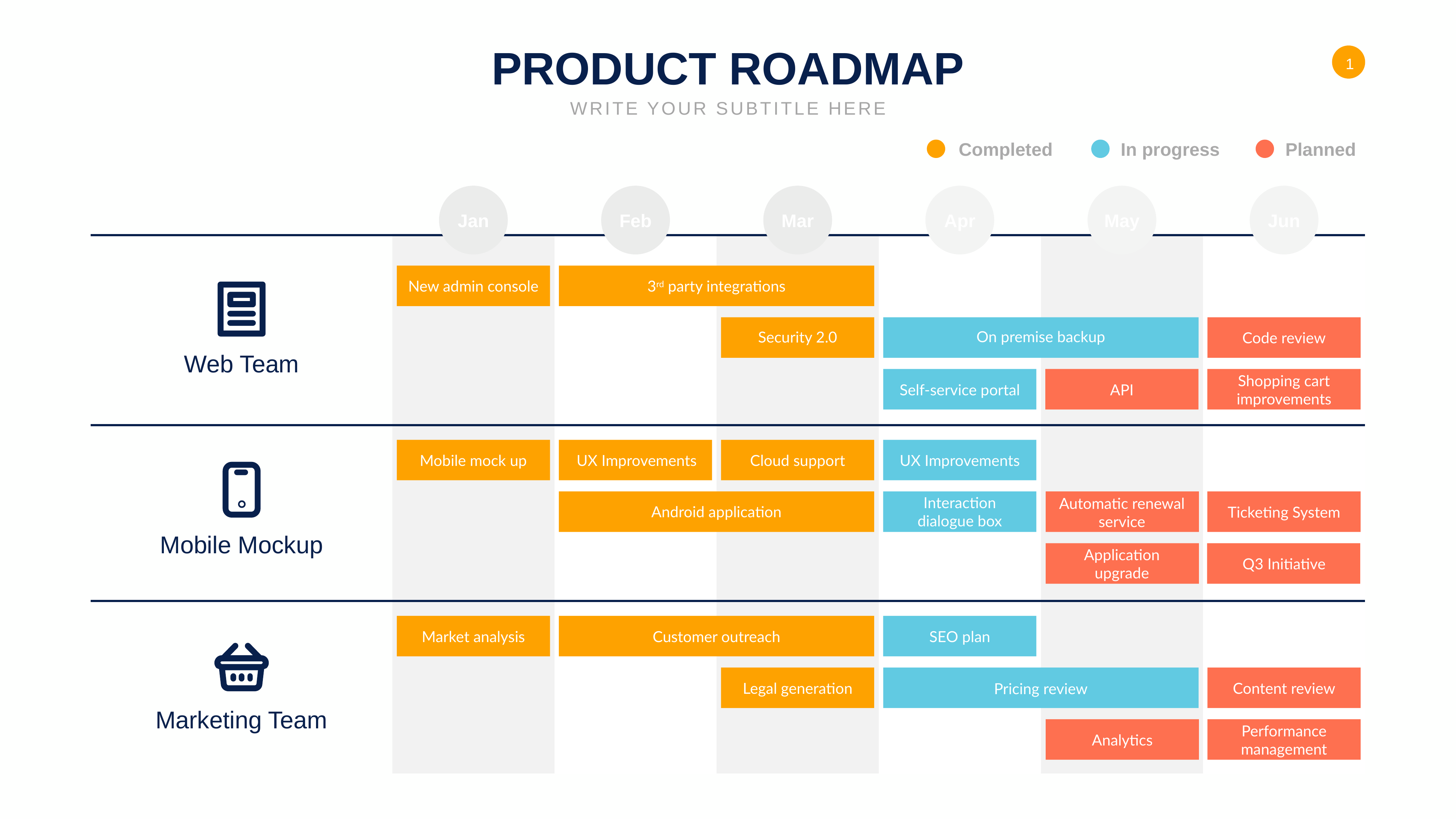

PRODUCT ROADMAP
WRITE YOUR SUBTITLE HERE
Completed
In progress
Planned

Jan
Feb
Mar
Apr
May
Jun

New admin console
3rd party integrations

On premise backup
Security 2.0
Code review
Web Team
Shopping cart improvements

Self-service portal
API

Mobile mock up
UX Improvements
UX Improvements
Cloud support

Interaction dialogue box
Automatic renewal service

Android application
Ticketing System
Mobile Mockup
Application upgrade

Q3 Initiative

Market analysis
SEO plan
Customer outreach

Legal generation
Content review
Pricing review
Marketing Team
Performance management

Analytics